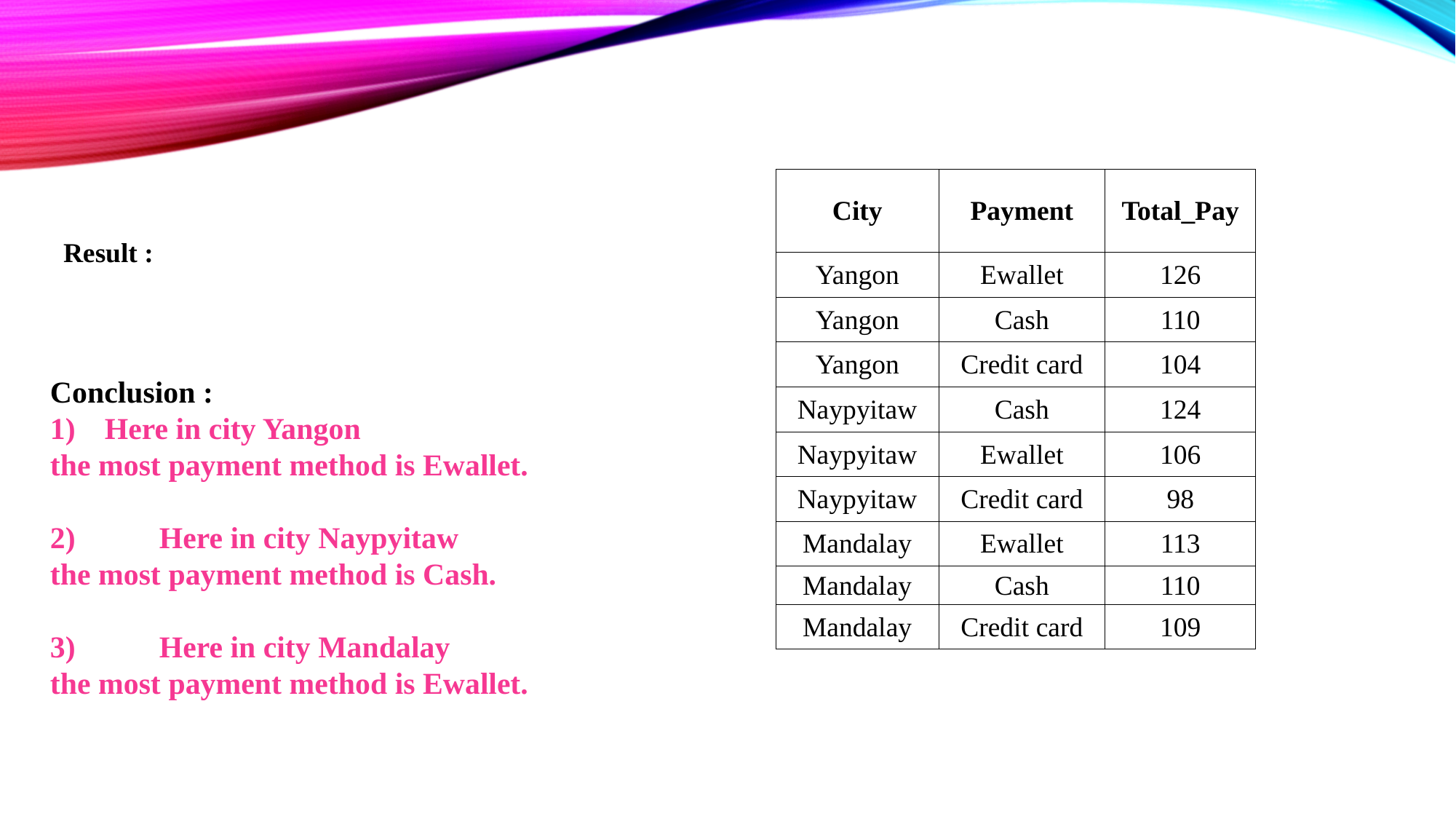

| City | Payment | Total\_Pay |
| --- | --- | --- |
| Yangon | Ewallet | 126 |
| Yangon | Cash | 110 |
| Yangon | Credit card | 104 |
| Naypyitaw | Cash | 124 |
| Naypyitaw | Ewallet | 106 |
| Naypyitaw | Credit card | 98 |
| Mandalay | Ewallet | 113 |
| Mandalay | Cash | 110 |
| Mandalay | Credit card | 109 |
Result :
Conclusion :
Here in city Yangon
the most payment method is Ewallet.

2)	Here in city Naypyitaw
the most payment method is Cash.

3)	Here in city Mandalay
the most payment method is Ewallet.